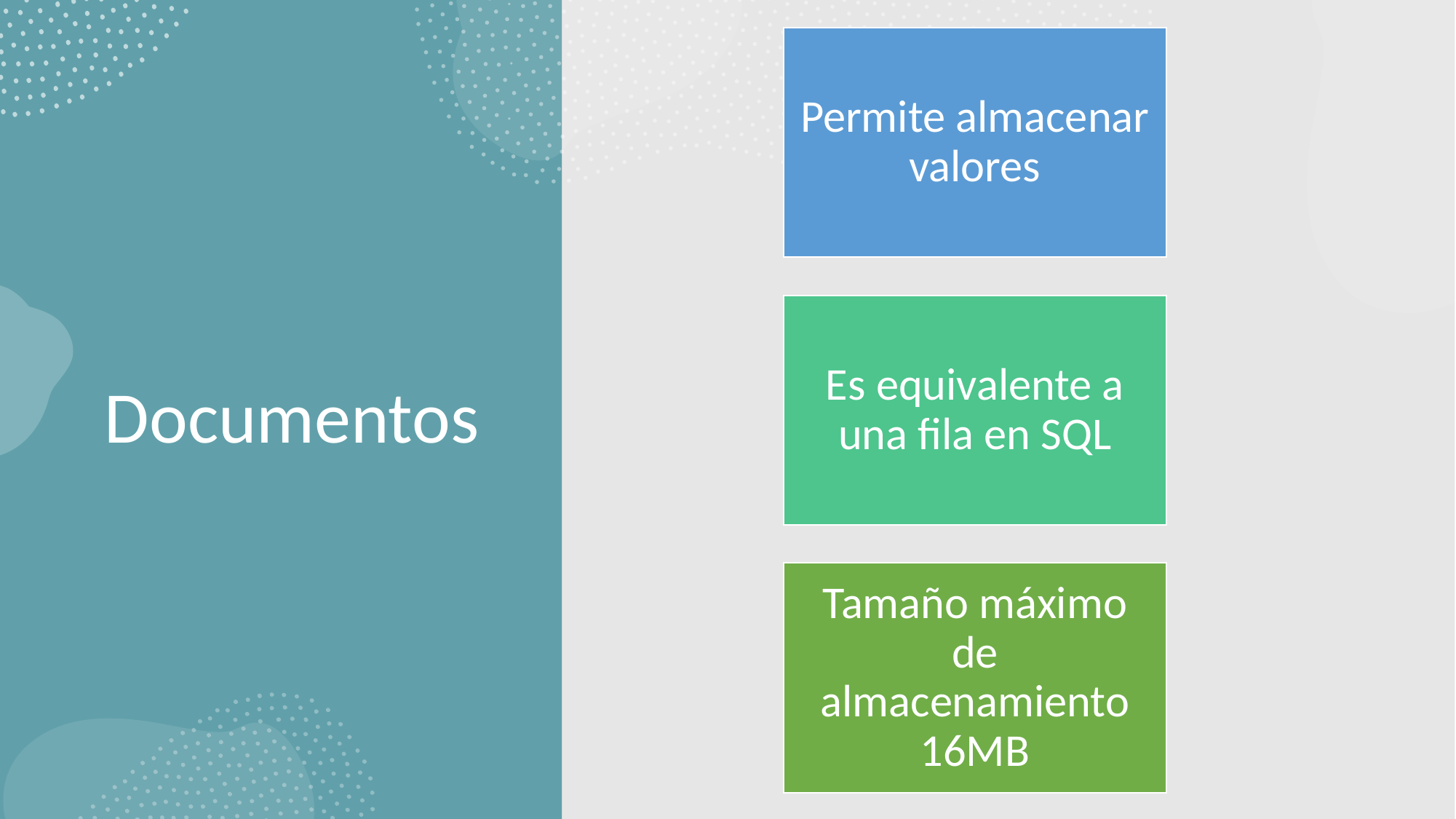

Permite almacenar valores
Es equivalente a una fila en SQL
Tamaño máximo de almacenamiento 16MB
# Documentos